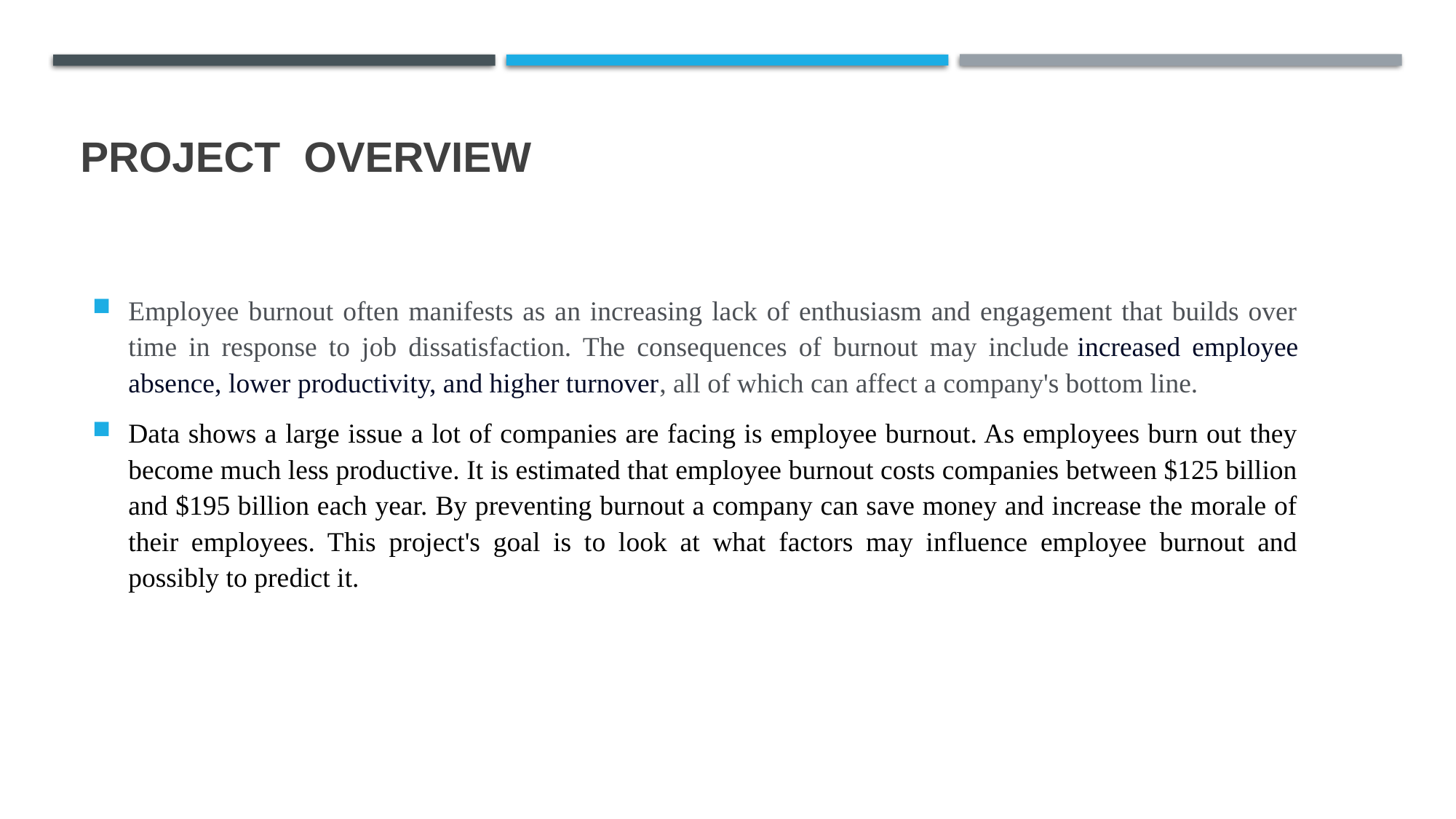

# PROJECT  OVERVIEW

Employee burnout often manifests as an increasing lack of enthusiasm and engagement that builds over time in response to job dissatisfaction. The consequences of burnout may include increased employee absence, lower productivity, and higher turnover, all of which can affect a company's bottom line.
Data shows a large issue a lot of companies are facing is employee burnout. As employees burn out they become much less productive. It is estimated that employee burnout costs companies between $125 billion and $195 billion each year. By preventing burnout a company can save money and increase the morale of their employees. This project's goal is to look at what factors may influence employee burnout and possibly to predict it.